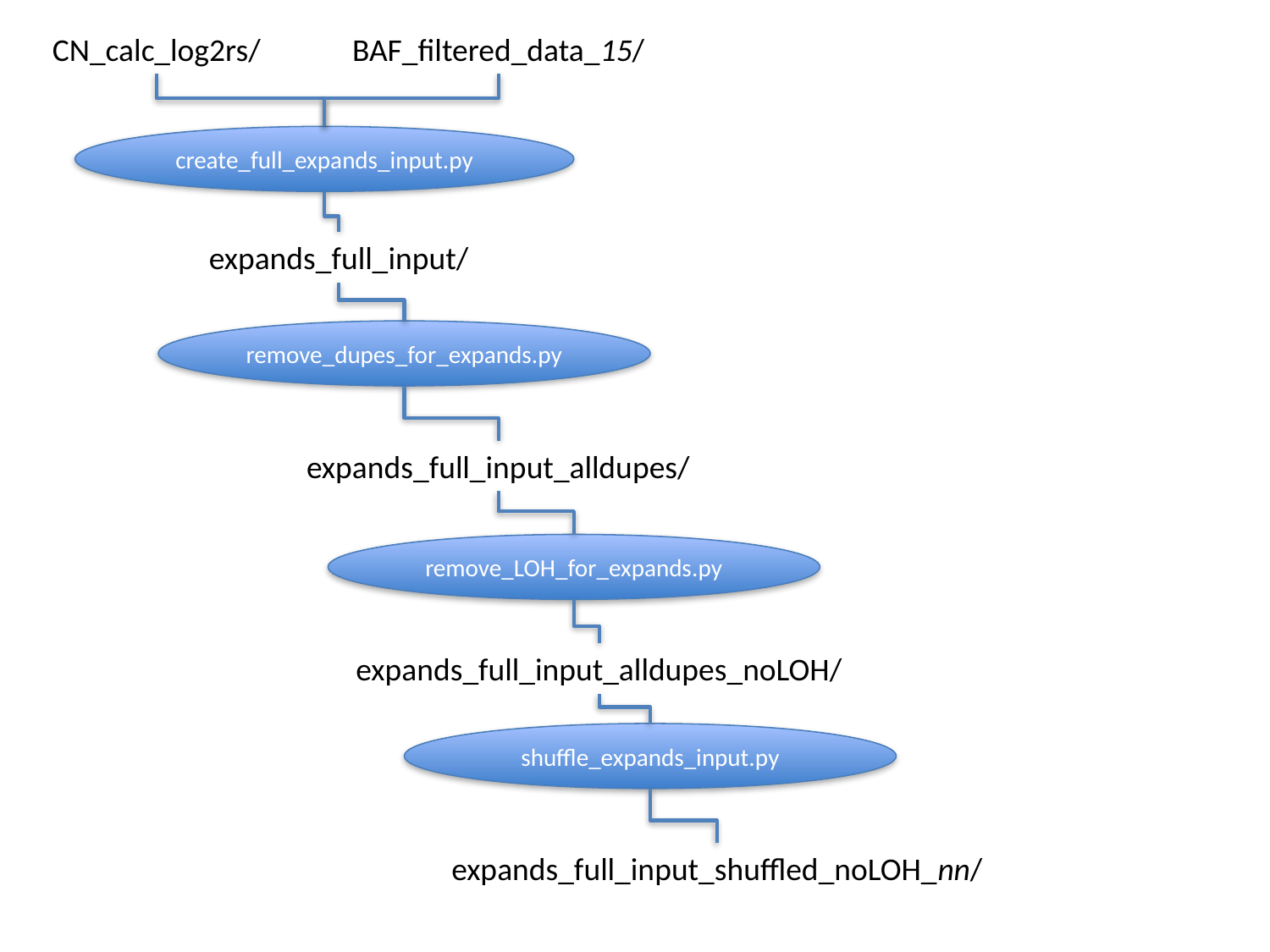

CN_calc_log2rs/
BAF_filtered_data_15/
create_full_expands_input.py
expands_full_input/
remove_dupes_for_expands.py
expands_full_input_alldupes/
remove_LOH_for_expands.py
expands_full_input_alldupes_noLOH/
shuffle_expands_input.py
expands_full_input_shuffled_noLOH_nn/